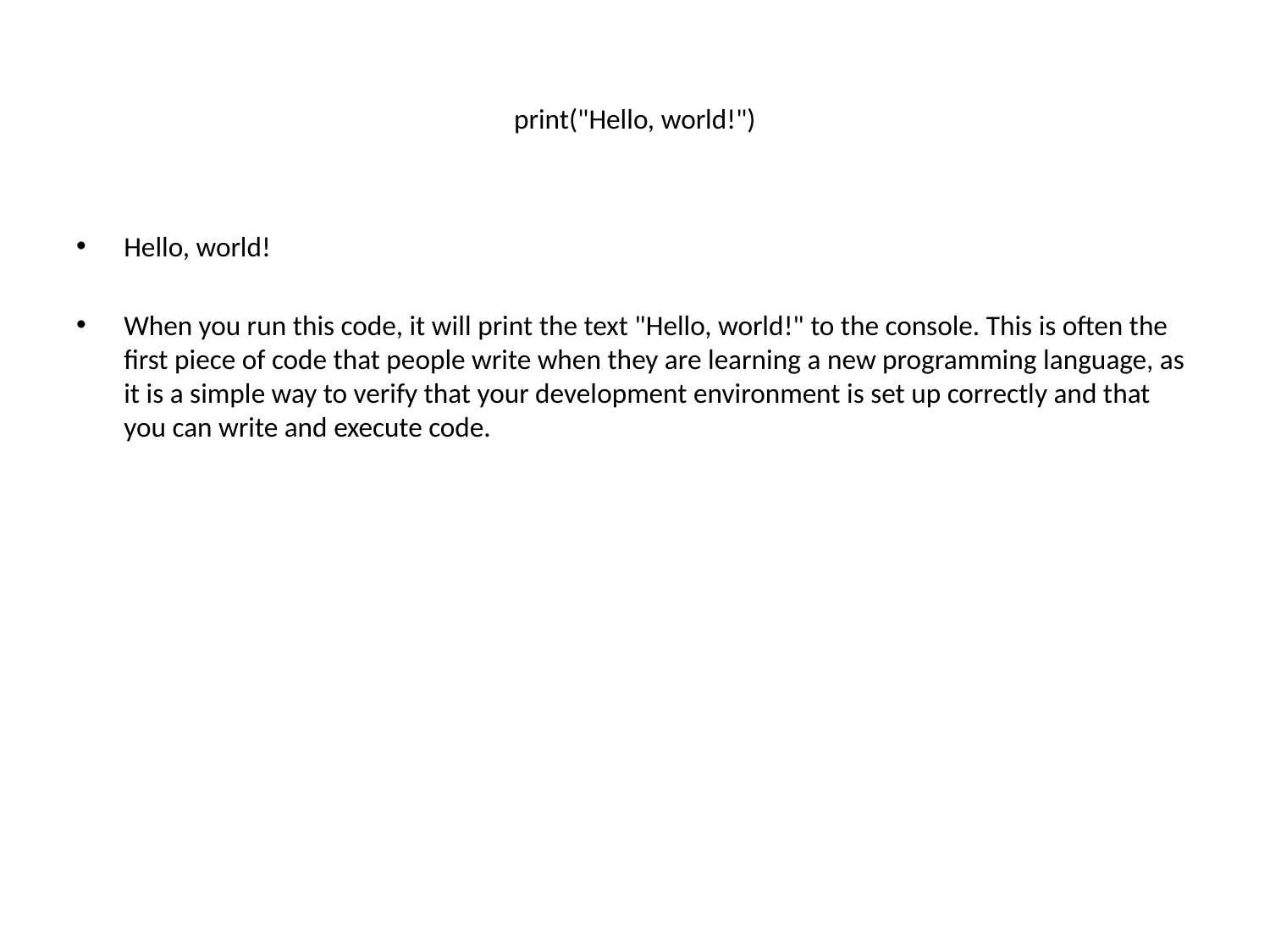

# print("Hello, world!")
Hello, world!

When you run this code, it will print the text "Hello, world!" to the console. This is often the first piece of code that people write when they are learning a new programming language, as it is a simple way to verify that your development environment is set up correctly and that you can write and execute code.